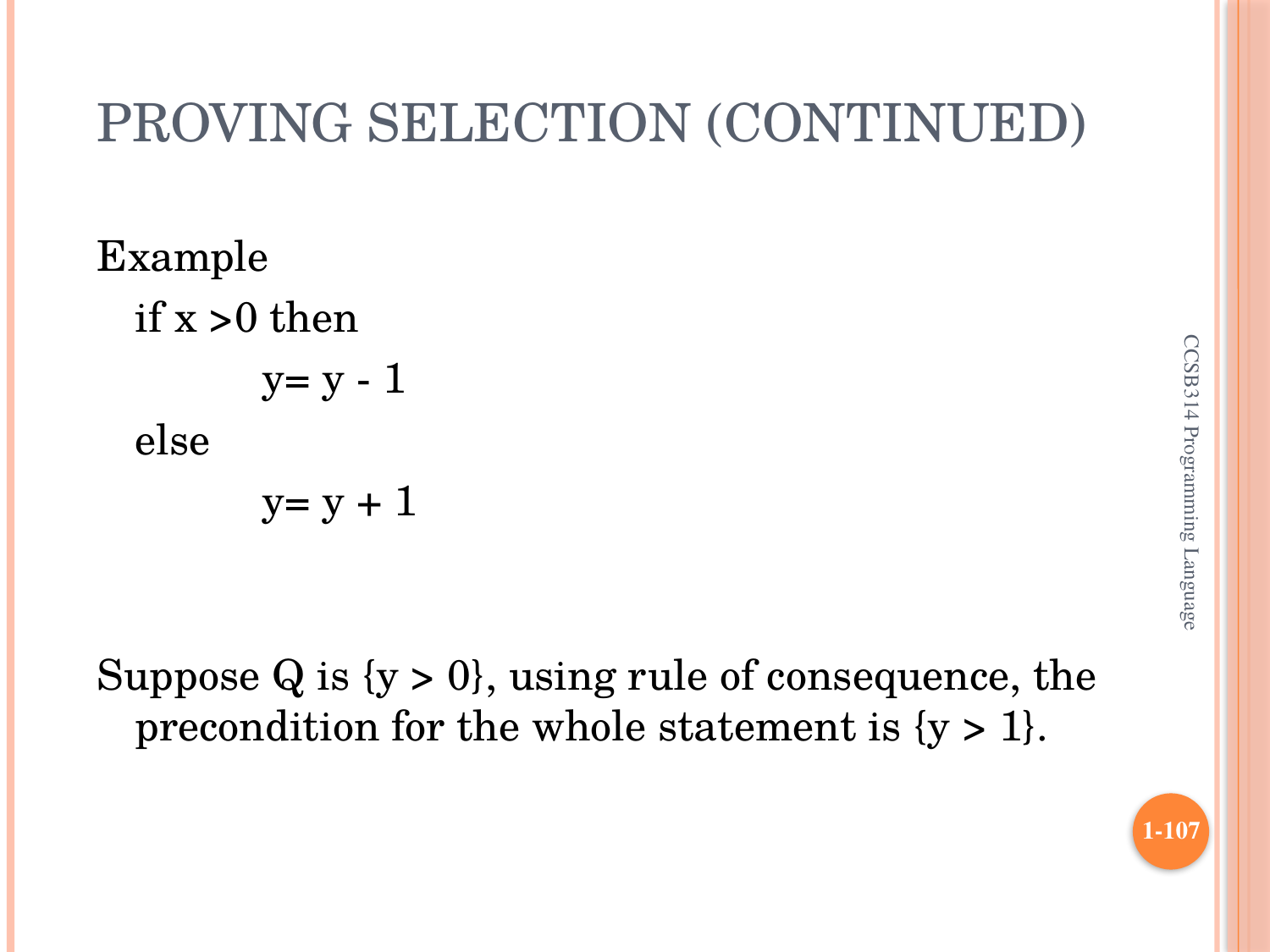

# Proving selection (continued)
Example
	if x >0 then
		y= y - 1
	else
		y= y + 1

Suppose Q is {y > 0}, using rule of consequence, the precondition for the whole statement is {y > 1}.
CCSB314 Programming Language
1-107